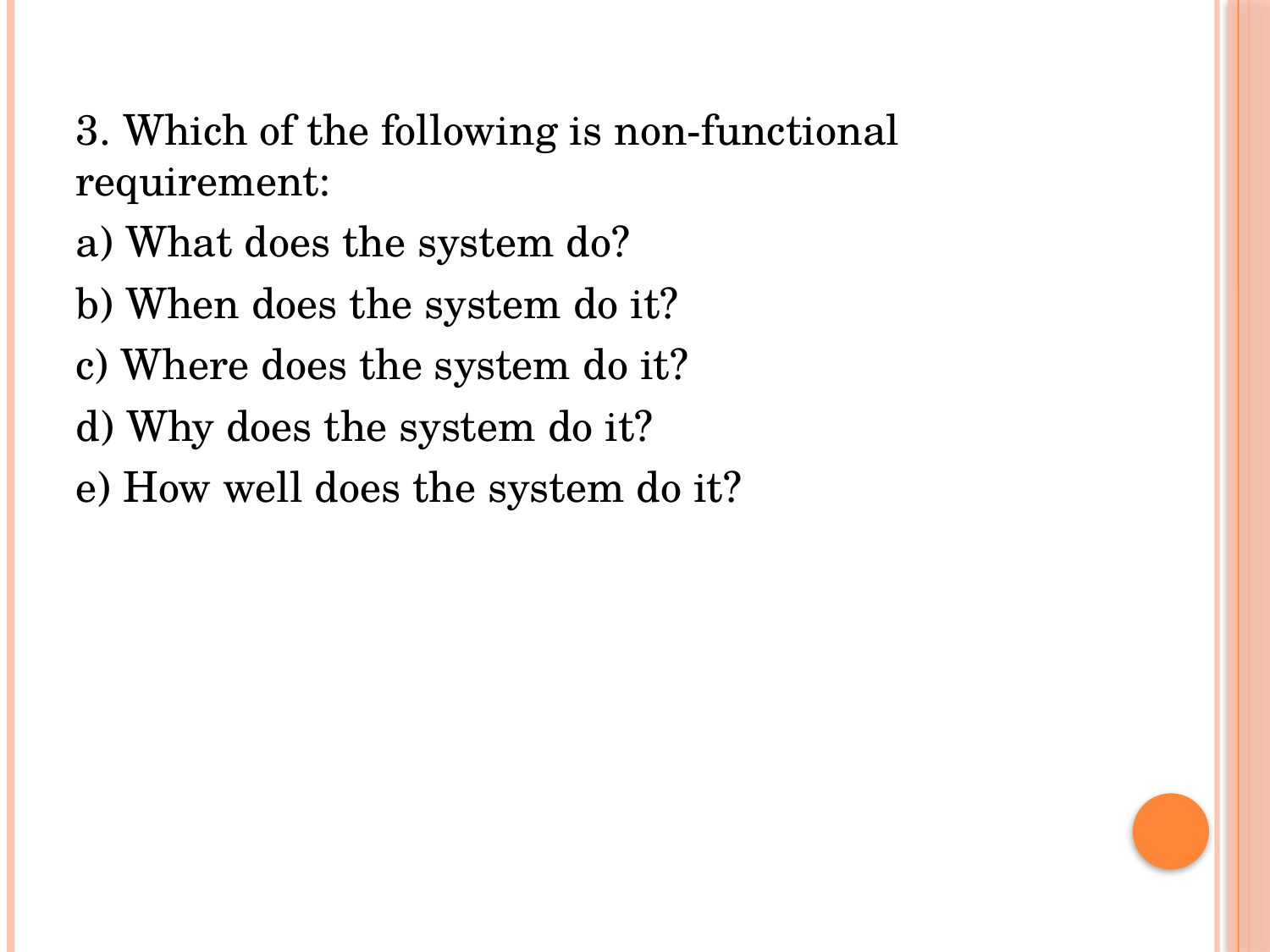

3. Which of the following is non-functional requirement:
a) What does the system do?
b) When does the system do it?
c) Where does the system do it?
d) Why does the system do it?
e) How well does the system do it?